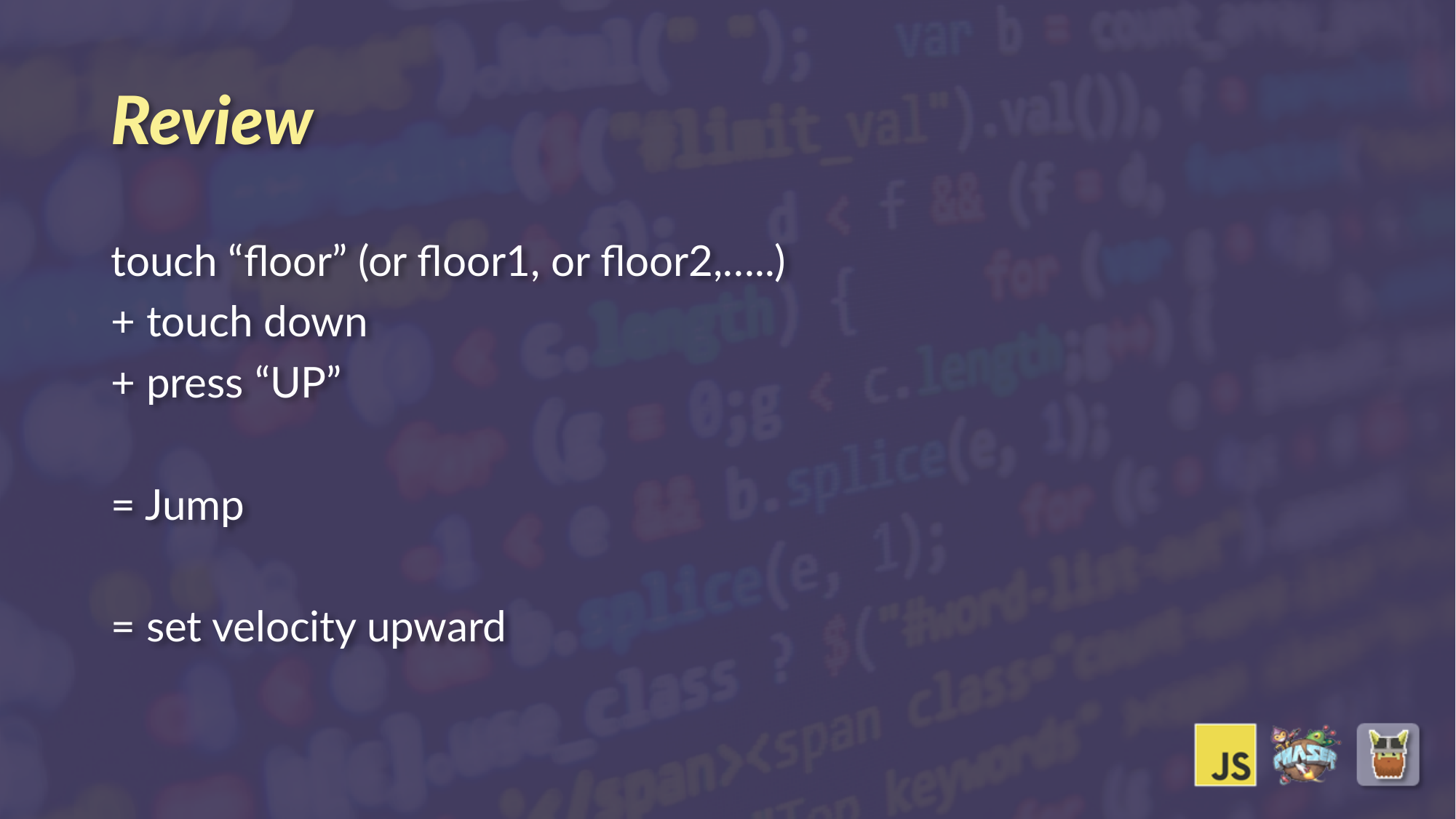

# Review
touch “floor” (or floor1, or floor2,…..)
+ touch down
+ press “UP”

= Jump

= set velocity upward